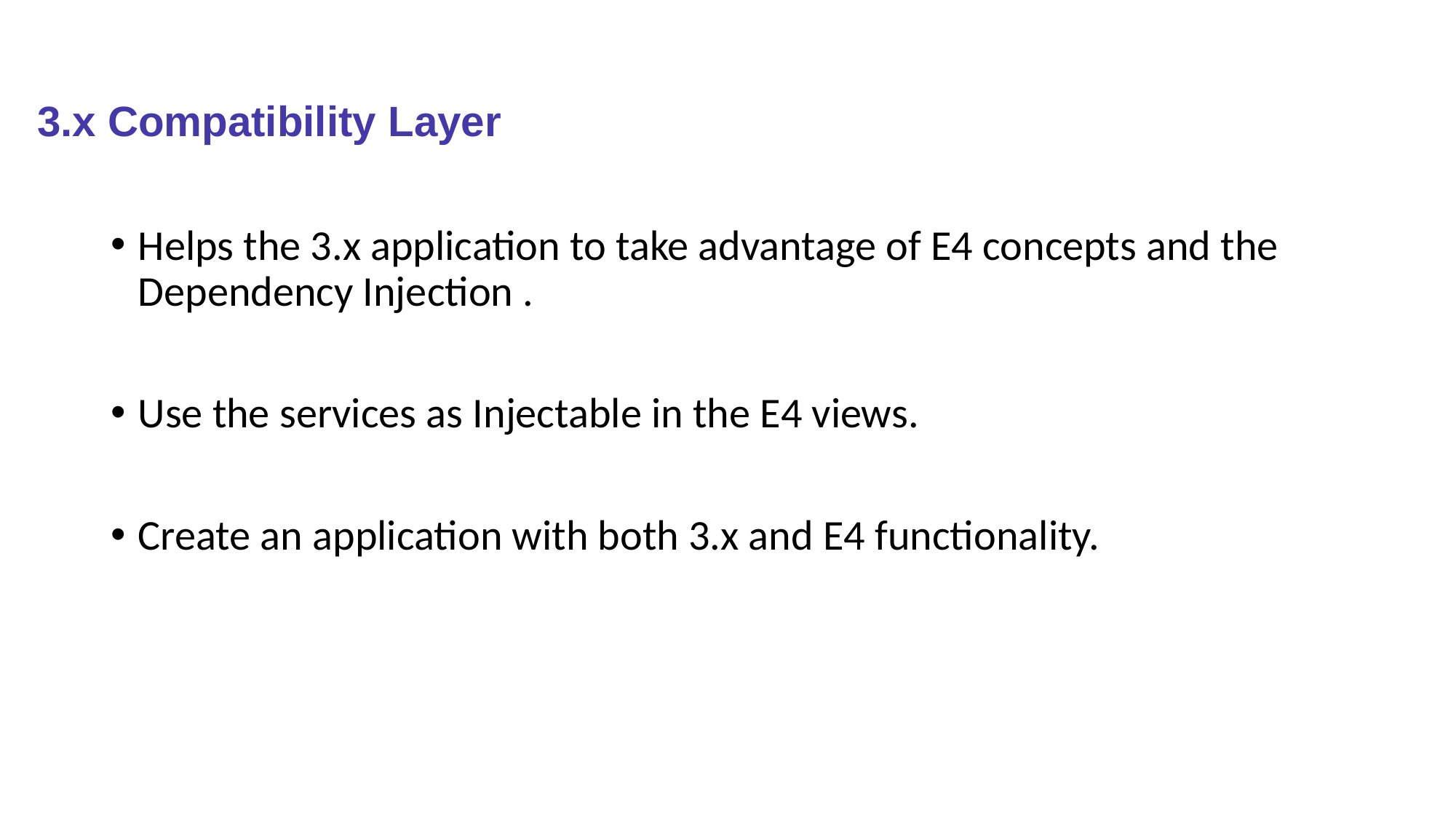

# 3.x Compatibility Layer
Helps the 3.x application to take advantage of E4 concepts and the Dependency Injection .

Use the services as Injectable in the E4 views.

Create an application with both 3.x and E4 functionality.